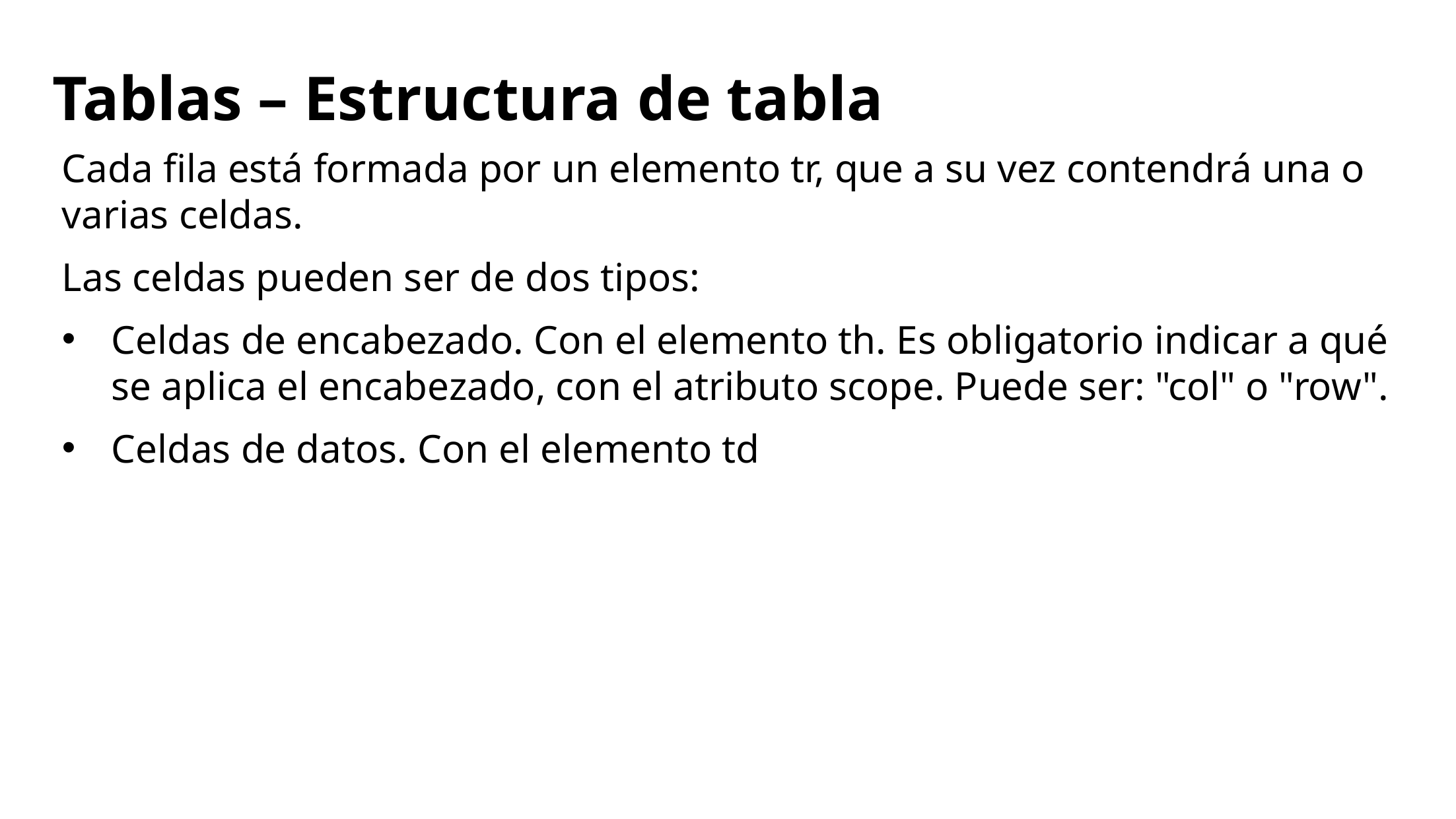

# Tablas – Estructura de tabla
Cada fila está formada por un elemento tr, que a su vez contendrá una o varias celdas.
Las celdas pueden ser de dos tipos:
Celdas de encabezado. Con el elemento th. Es obligatorio indicar a qué se aplica el encabezado, con el atributo scope. Puede ser: "col" o "row".
Celdas de datos. Con el elemento td